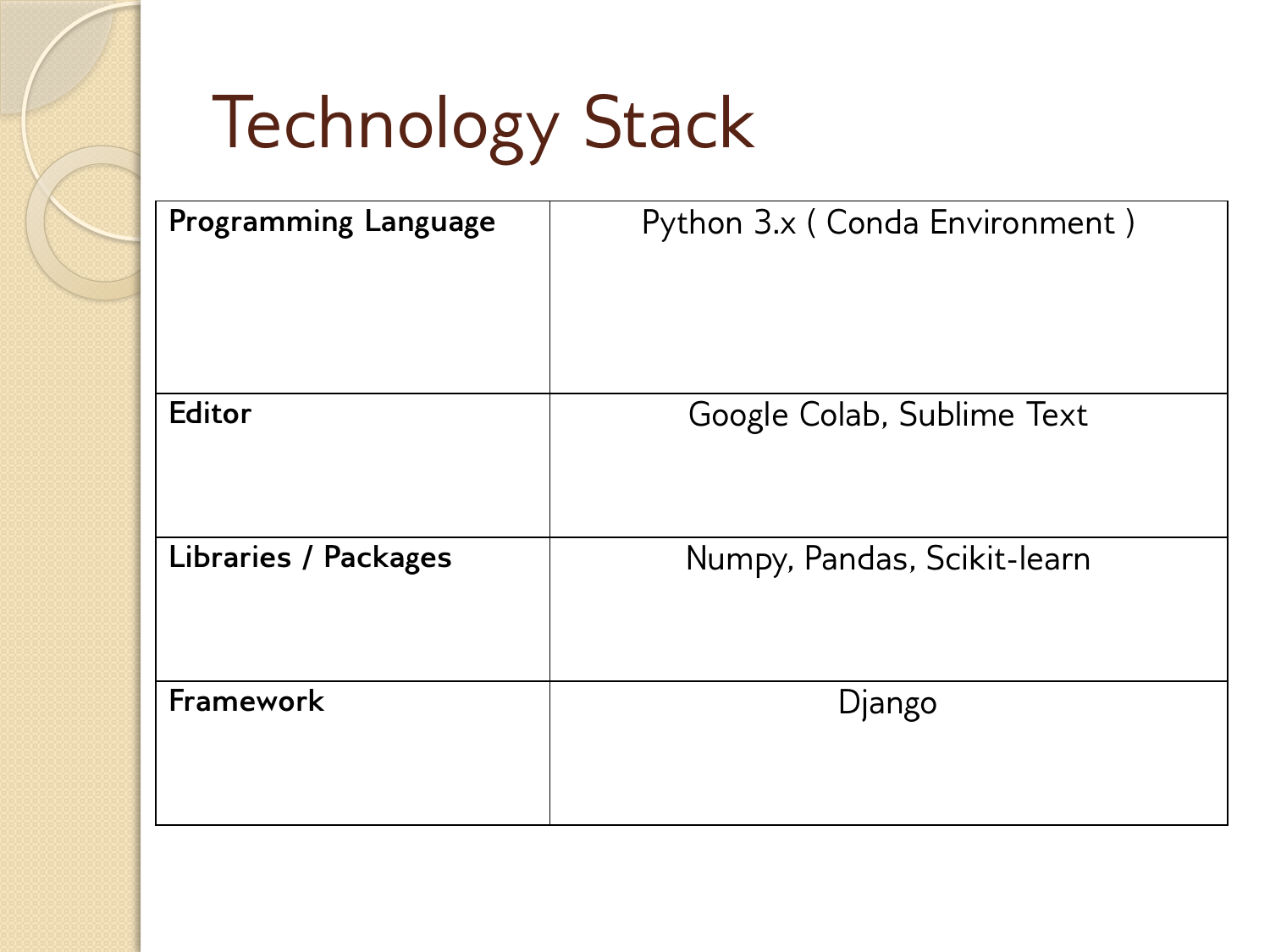

# Technology Stack
| Programming Language | Python 3.x ( Conda Environment ) |
| --- | --- |
| Editor | Google Colab, Sublime Text |
| Libraries / Packages | Numpy, Pandas, Scikit-learn |
| Framework | Django |